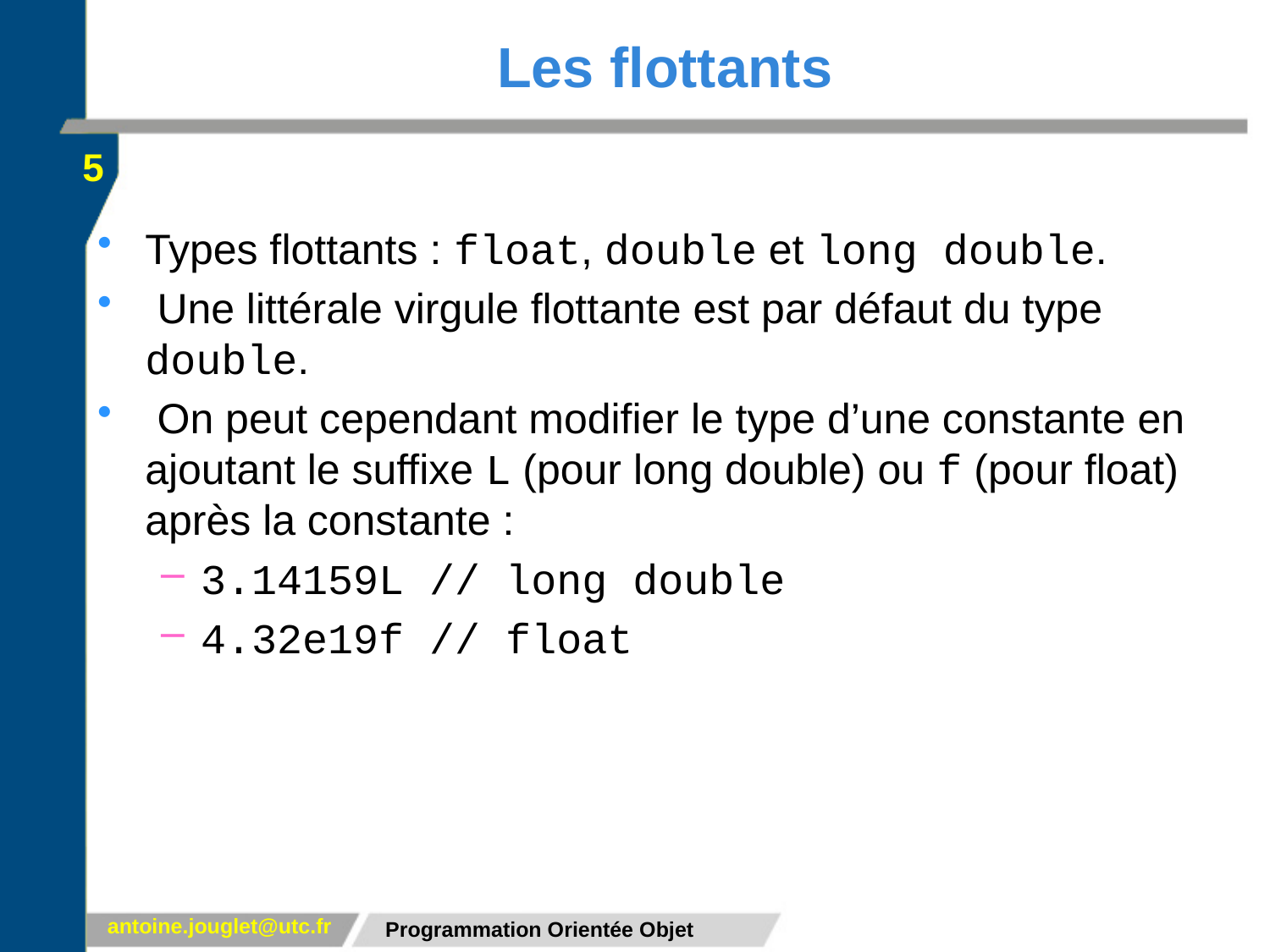

# Les flottants
5
Types flottants : float, double et long double.
 Une littérale virgule flottante est par défaut du type double.
 On peut cependant modifier le type d’une constante en ajoutant le suffixe L (pour long double) ou f (pour float) après la constante :
3.14159L // long double
4.32e19f // float